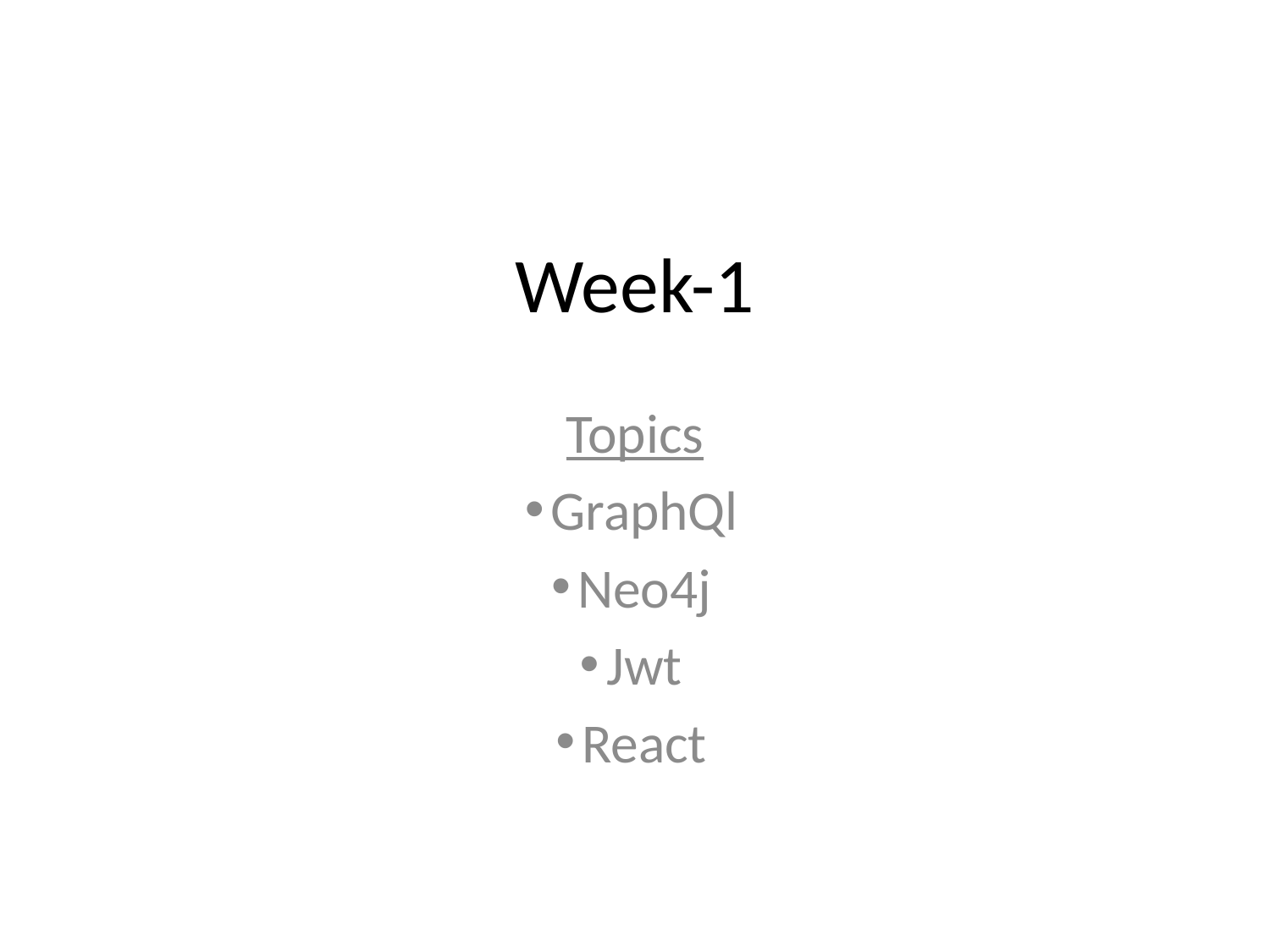

# Week-1
Topics
GraphQl
Neo4j
Jwt
React